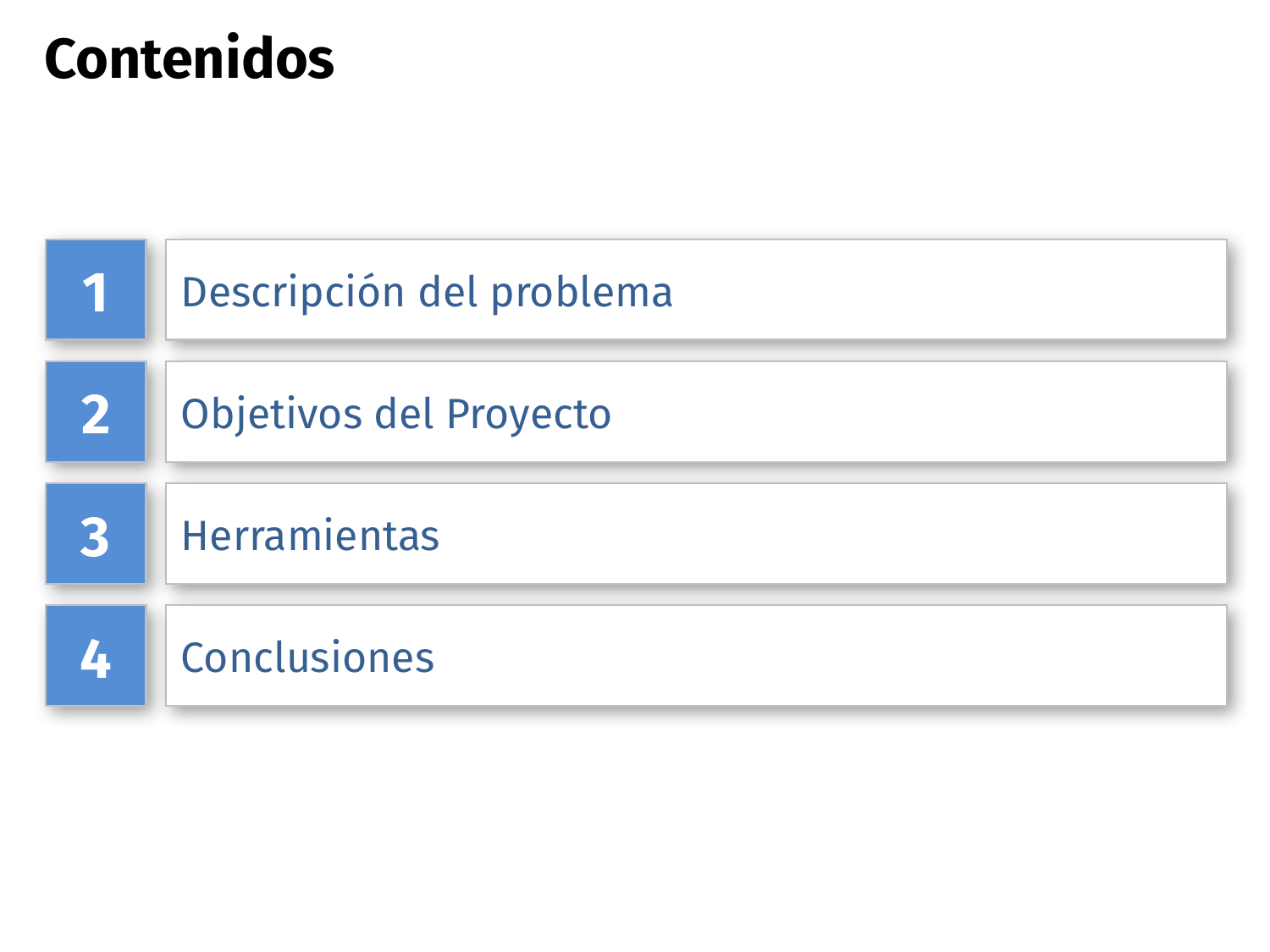

Contenidos
1
Descripción del problema
2
Objetivos del Proyecto
3
Herramientas
4
Conclusiones